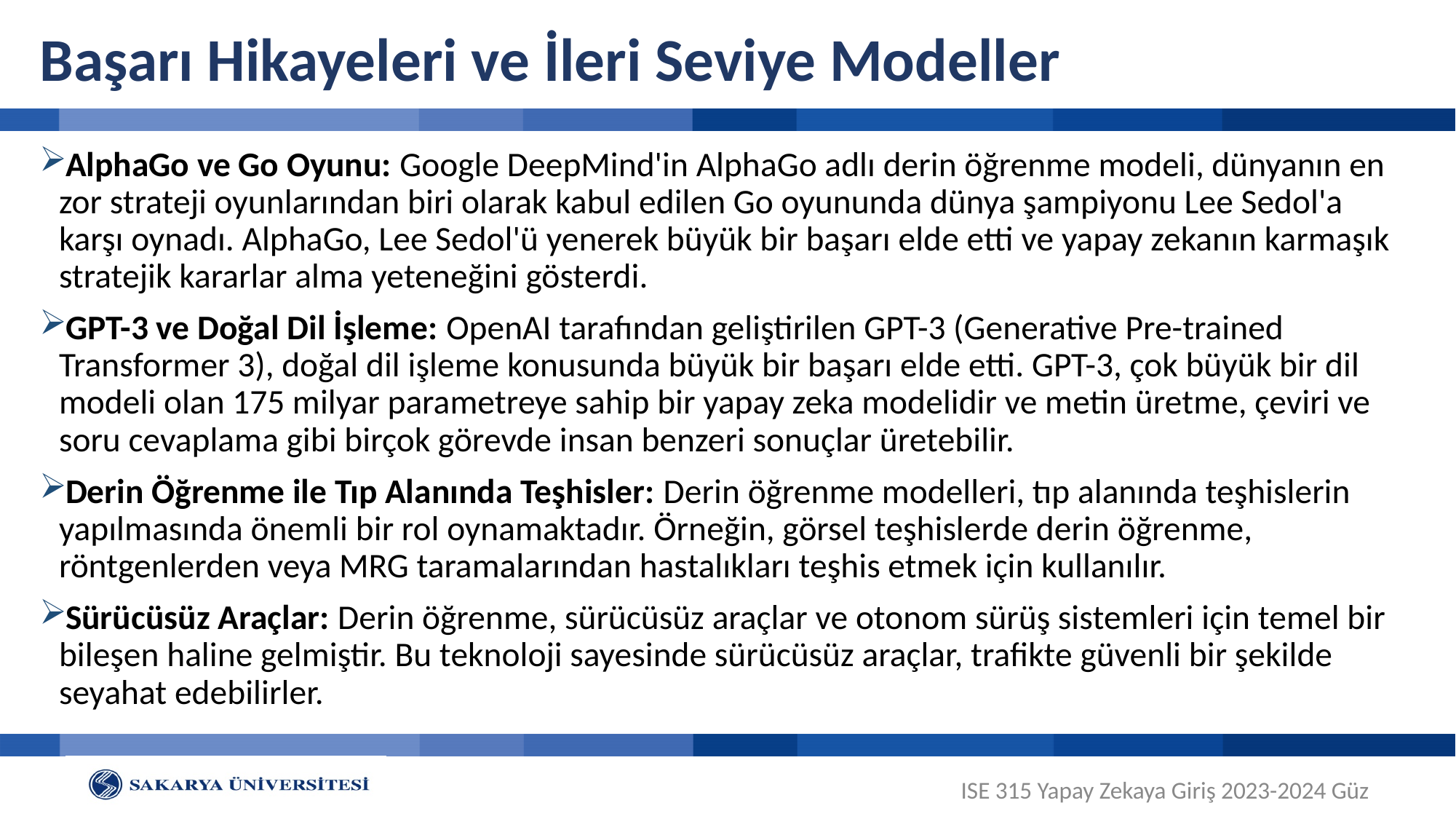

# Başarı Hikayeleri ve İleri Seviye Modeller
AlphaGo ve Go Oyunu: Google DeepMind'in AlphaGo adlı derin öğrenme modeli, dünyanın en zor strateji oyunlarından biri olarak kabul edilen Go oyununda dünya şampiyonu Lee Sedol'a karşı oynadı. AlphaGo, Lee Sedol'ü yenerek büyük bir başarı elde etti ve yapay zekanın karmaşık stratejik kararlar alma yeteneğini gösterdi.
GPT-3 ve Doğal Dil İşleme: OpenAI tarafından geliştirilen GPT-3 (Generative Pre-trained Transformer 3), doğal dil işleme konusunda büyük bir başarı elde etti. GPT-3, çok büyük bir dil modeli olan 175 milyar parametreye sahip bir yapay zeka modelidir ve metin üretme, çeviri ve soru cevaplama gibi birçok görevde insan benzeri sonuçlar üretebilir.
Derin Öğrenme ile Tıp Alanında Teşhisler: Derin öğrenme modelleri, tıp alanında teşhislerin yapılmasında önemli bir rol oynamaktadır. Örneğin, görsel teşhislerde derin öğrenme, röntgenlerden veya MRG taramalarından hastalıkları teşhis etmek için kullanılır.
Sürücüsüz Araçlar: Derin öğrenme, sürücüsüz araçlar ve otonom sürüş sistemleri için temel bir bileşen haline gelmiştir. Bu teknoloji sayesinde sürücüsüz araçlar, trafikte güvenli bir şekilde seyahat edebilirler.